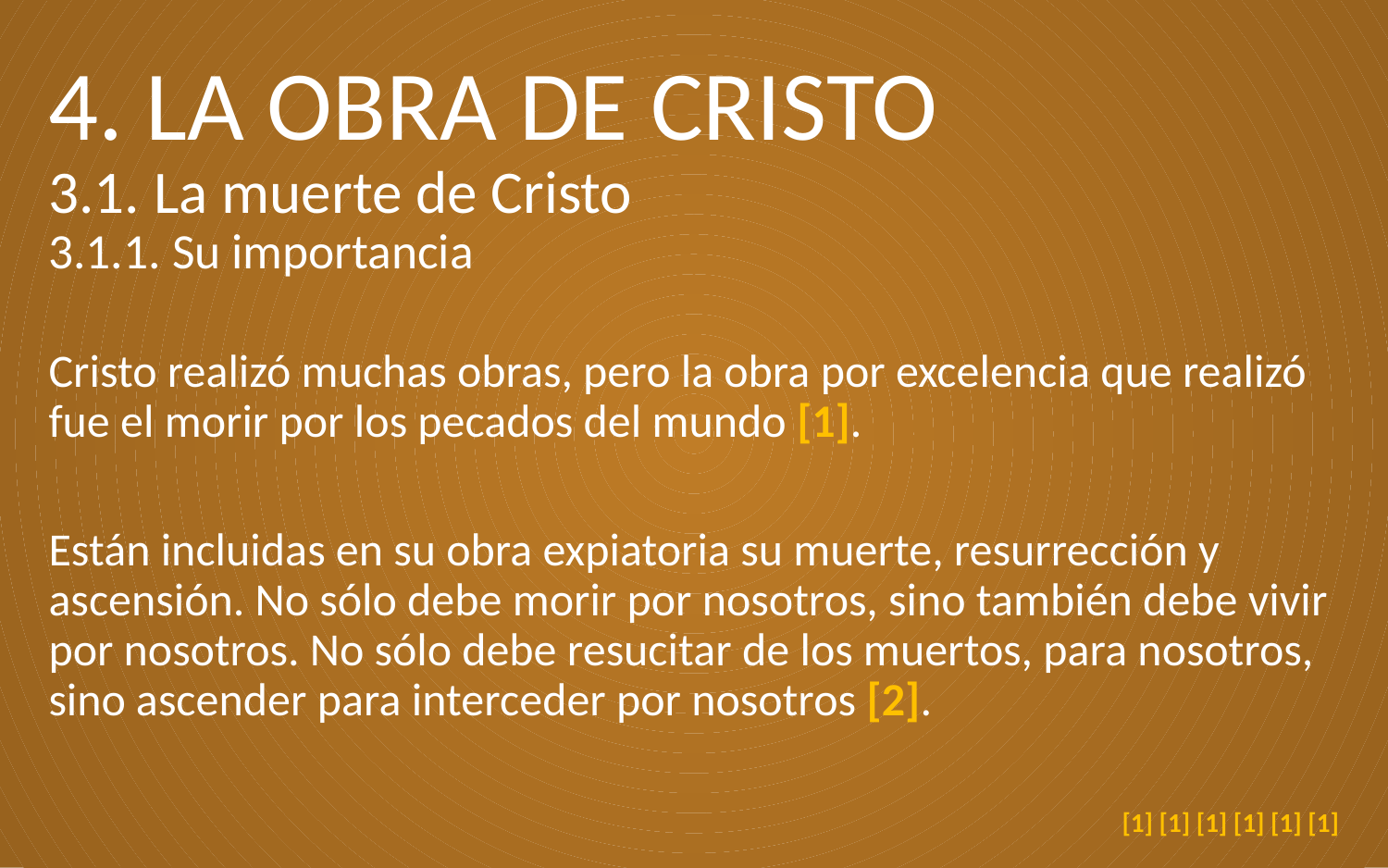

# 4. LA OBRA DE CRISTO 3.1. La muerte de Cristo 3.1.1. Su importancia
Cristo realizó muchas obras, pero la obra por excelencia que realizó fue el morir por los pecados del mundo [1].

Están incluidas en su obra expiatoria su muerte, resurrección y ascensión. No sólo debe morir por nosotros, sino también debe vivir por nosotros. No sólo debe resucitar de los muertos, para nosotros, sino ascender para interceder por nosotros [2].
[1] [1] [1] [1] [1] [1]